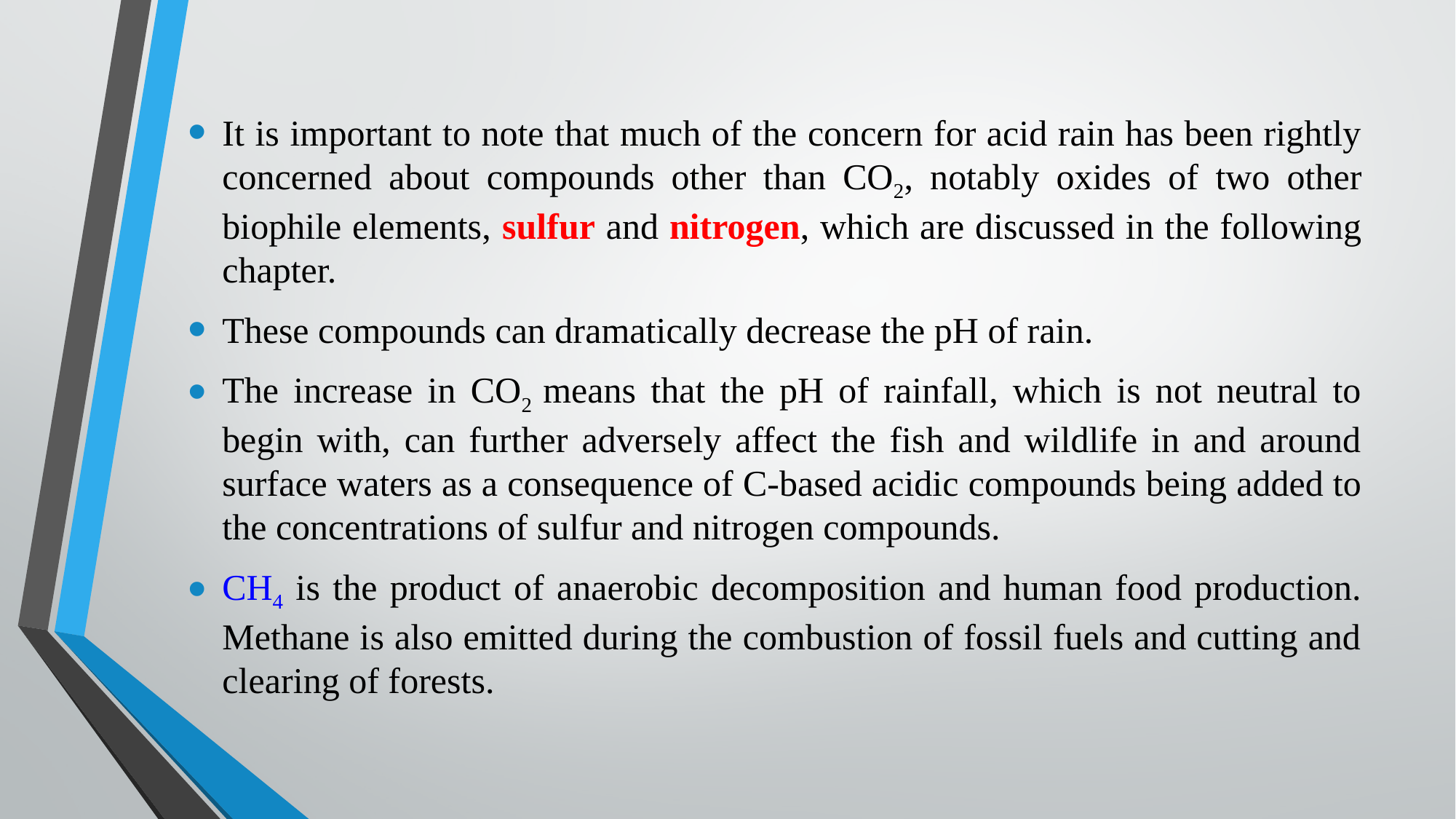

It is important to note that much of the concern for acid rain has been rightly concerned about compounds other than CO2, notably oxides of two other biophile elements, sulfur and nitrogen, which are discussed in the following chapter.
These compounds can dramatically decrease the pH of rain.
The increase in CO2 means that the pH of rainfall, which is not neutral to begin with, can further adversely affect the fish and wildlife in and around surface waters as a consequence of C-based acidic compounds being added to the concentrations of sulfur and nitrogen compounds.
CH4 is the product of anaerobic decomposition and human food production. Methane is also emitted during the combustion of fossil fuels and cutting and clearing of forests.